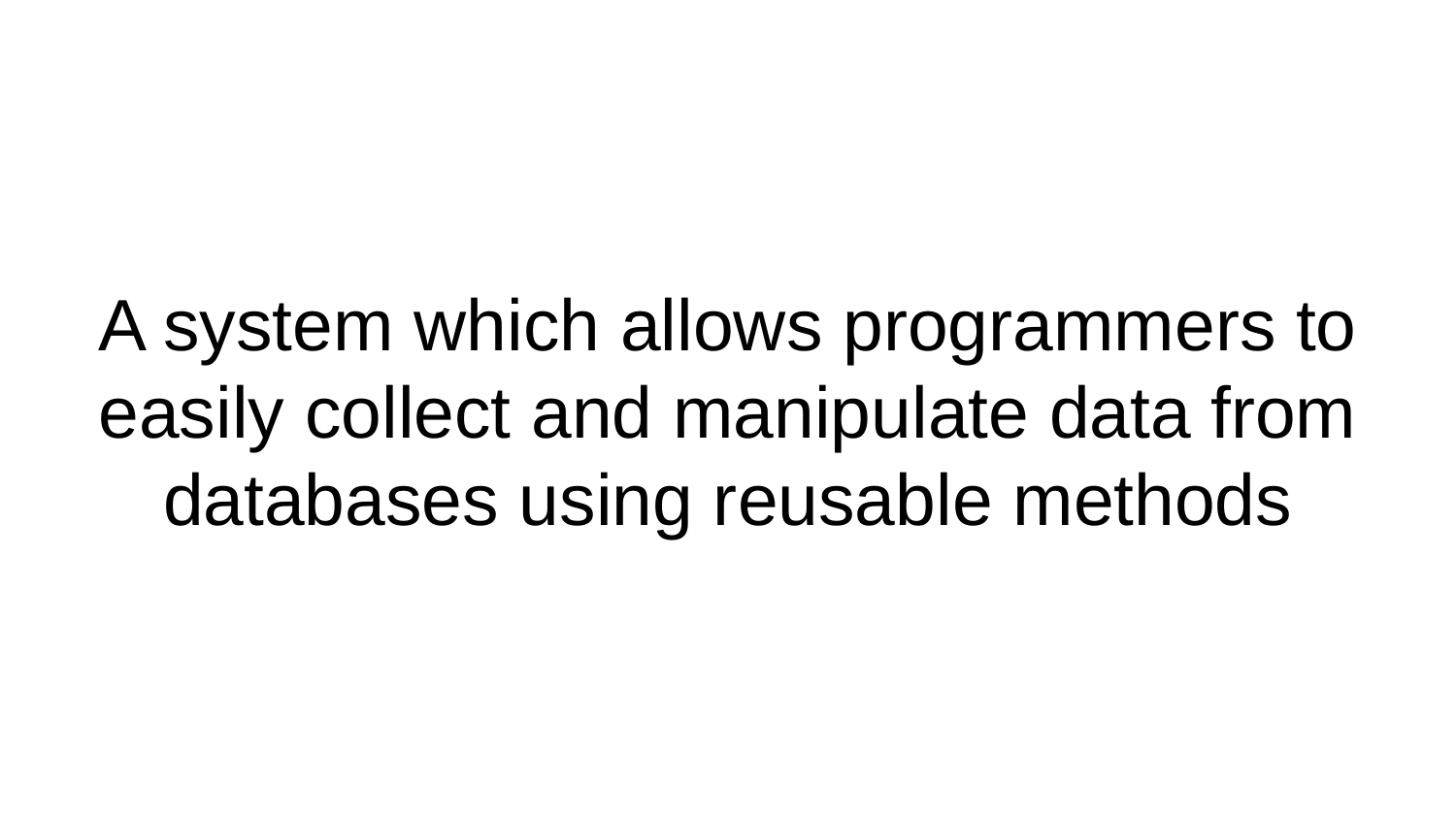

# A system which allows programmers to easily collect and manipulate data from databases using reusable methods